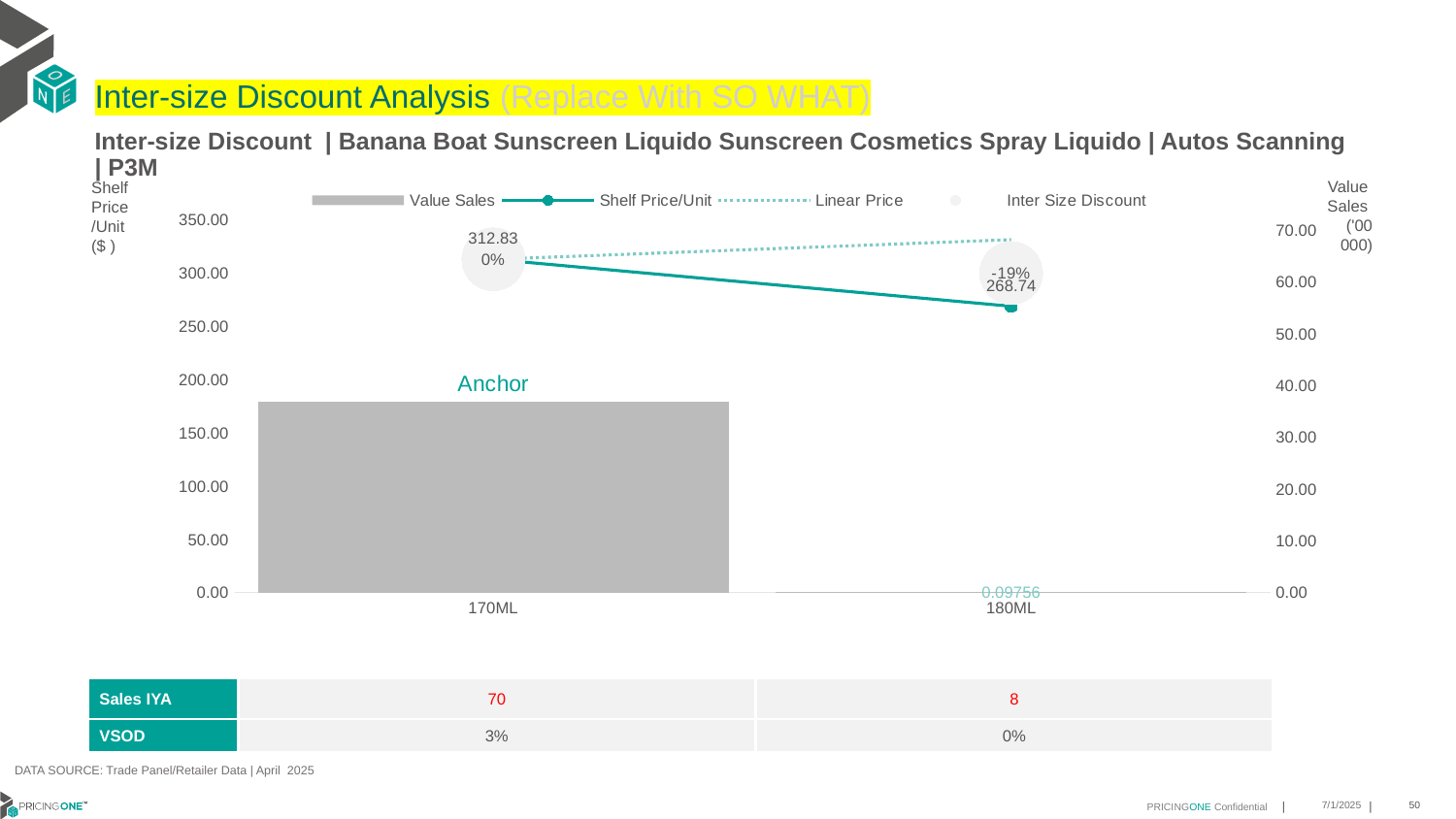

# Inter-size Discount Analysis (Replace With SO WHAT)
Inter-size Discount  | Banana Boat Sunscreen Liquido Sunscreen Cosmetics Spray Liquido | Autos Scanning | P3M
Shelf
Price
/Unit
($ )

### Chart

| Category | Value Sales | Shelf Price/Unit | Linear Price | Inter Size Discount |
|---|---|---|---|---|
| 170ML | 36.78772 | 312.8295 | 312.8295 | 312.8295 |
| 180ML | 0.09756 | 268.7407 | 331.23123529411765 | 299.9859676470588 |
Value
Sales
('00 000)
| Sales IYA | 70 | 8 |
| --- | --- | --- |
| VSOD | 3% | 0% |
DATA SOURCE: Trade Panel/Retailer Data | April  2025

7/1/2025
50